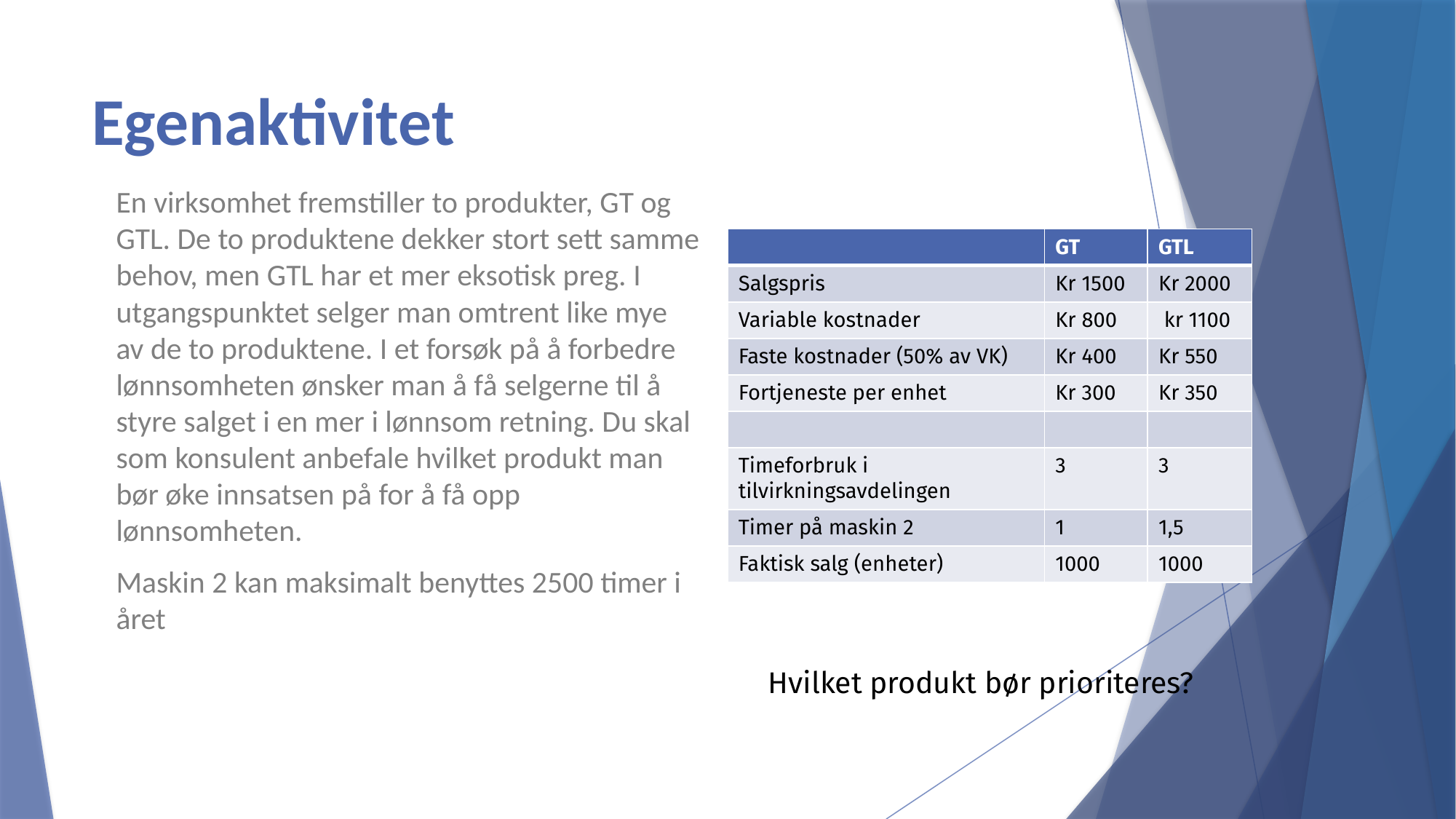

# Egenaktivitet
En virksomhet fremstiller to produkter, GT og GTL. De to produktene dekker stort sett samme behov, men GTL har et mer eksotisk preg. I utgangspunktet selger man omtrent like mye av de to produktene. I et forsøk på å forbedre lønnsomheten ønsker man å få selgerne til å styre salget i en mer i lønnsom retning. Du skal som konsulent anbefale hvilket produkt man bør øke innsatsen på for å få opp lønnsomheten.
Maskin 2 kan maksimalt benyttes 2500 timer i året

|  | GT | GTL |
| --- | --- | --- |
| Salgspris | Kr 1500 | Kr 2000 |
| Variable kostnader | Kr 800 | kr 1100 |
| Faste kostnader (50% av VK) | Kr 400 | Kr 550 |
| Fortjeneste per enhet | Kr 300 | Kr 350 |
|  |  |  |
| Timeforbruk i tilvirkningsavdelingen | 3 | 3 |
| Timer på maskin 2 | 1 | 1,5 |
| Faktisk salg (enheter) | 1000 | 1000 |
Hvilket produkt bør prioriteres?